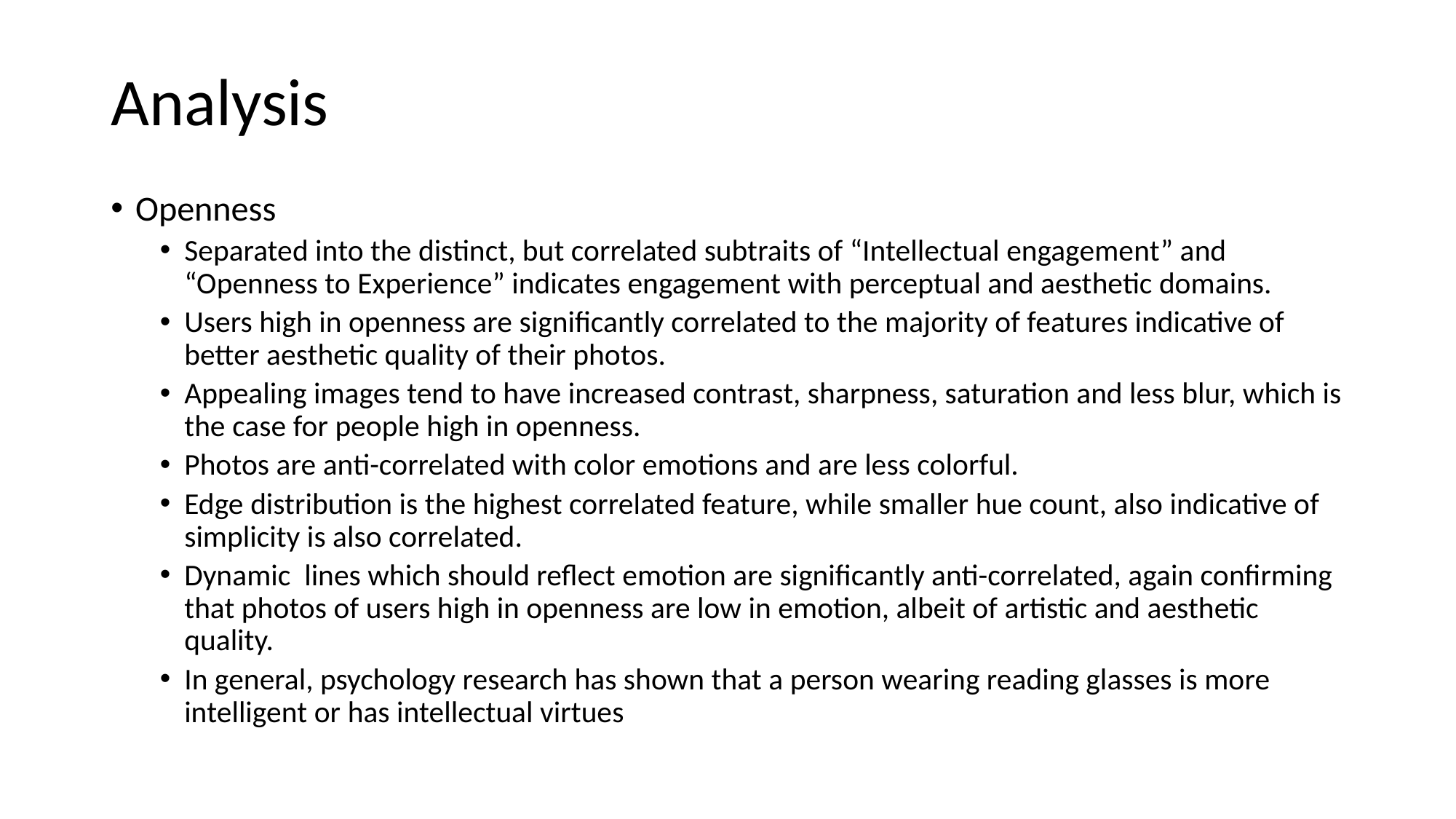

# Analysis
Openness
Separated into the distinct, but correlated subtraits of “Intellectual engagement” and “Openness to Experience” indicates engagement with perceptual and aesthetic domains.
Users high in openness are significantly correlated to the majority of features indicative of better aesthetic quality of their photos.
Appealing images tend to have increased contrast, sharpness, saturation and less blur, which is the case for people high in openness.
Photos are anti-correlated with color emotions and are less colorful.
Edge distribution is the highest correlated feature, while smaller hue count, also indicative of simplicity is also correlated.
Dynamic  lines which should reflect emotion are significantly anti-correlated, again confirming that photos of users high in openness are low in emotion, albeit of artistic and aesthetic quality.
In general, psychology research has shown that a person wearing reading glasses is more intelligent or has intellectual virtues